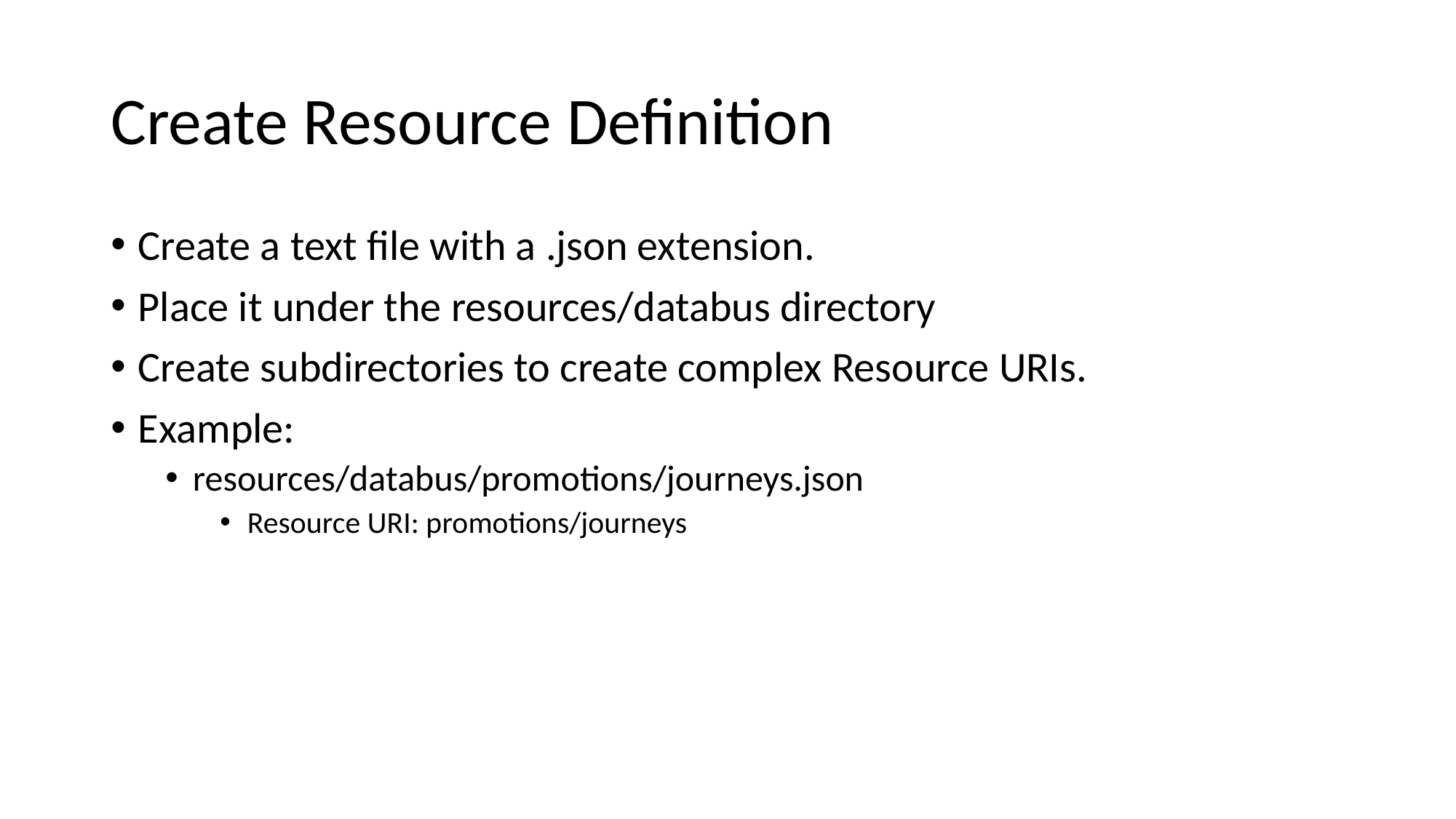

# Create Resource Definition
Create a text file with a .json extension.
Place it under the resources/databus directory
Create subdirectories to create complex Resource URIs.
Example:
resources/databus/promotions/journeys.json
Resource URI: promotions/journeys